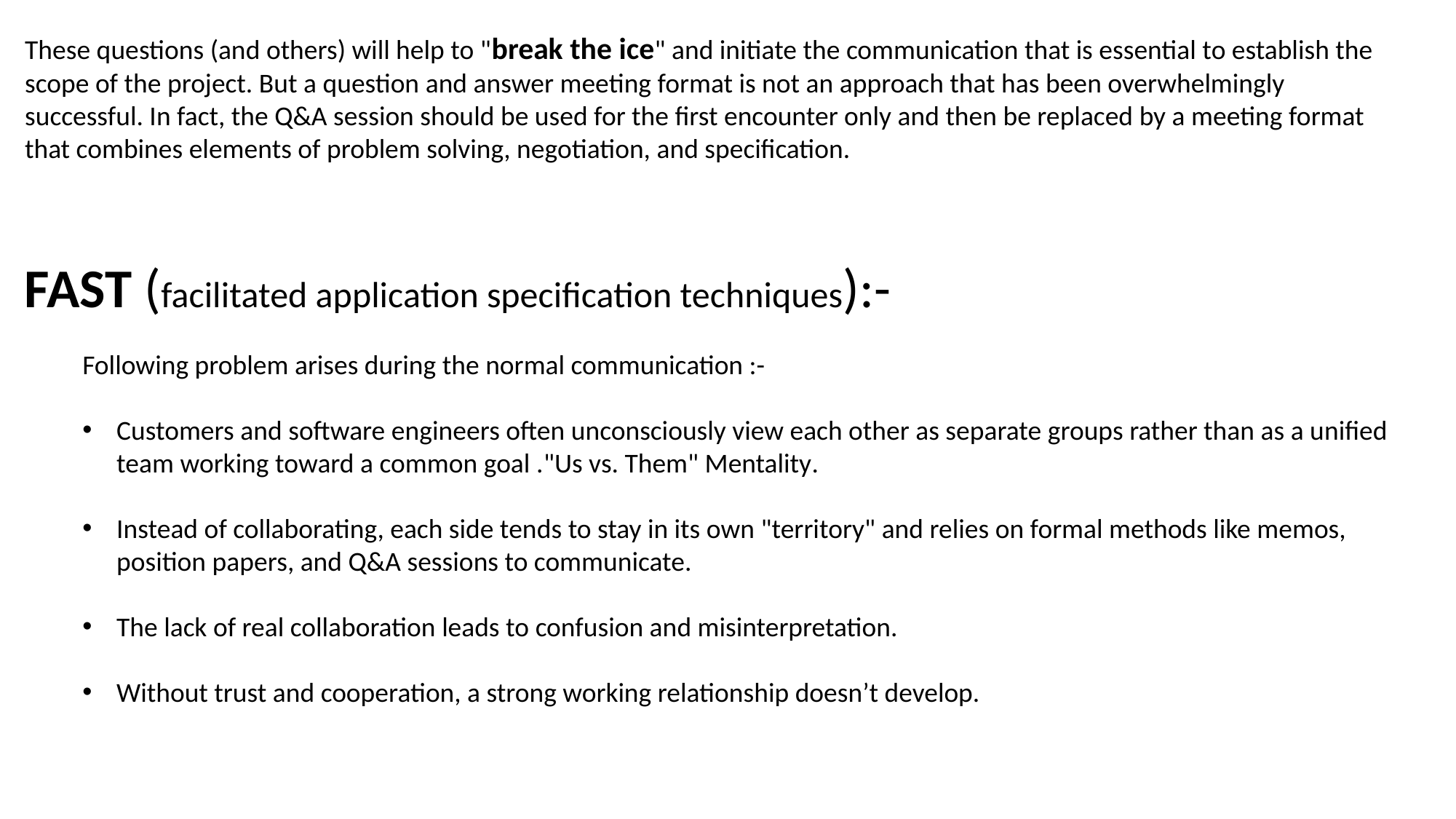

These questions (and others) will help to "break the ice" and initiate the communication that is essential to establish the scope of the project. But a question and answer meeting format is not an approach that has been overwhelmingly successful. In fact, the Q&A session should be used for the first encounter only and then be replaced by a meeting format that combines elements of problem solving, negotiation, and specification.
FAST (facilitated application specification techniques):-
Following problem arises during the normal communication :-

Customers and software engineers often unconsciously view each other as separate groups rather than as a unified team working toward a common goal ."Us vs. Them" Mentality.

Instead of collaborating, each side tends to stay in its own "territory" and relies on formal methods like memos, position papers, and Q&A sessions to communicate.

The lack of real collaboration leads to confusion and misinterpretation.

Without trust and cooperation, a strong working relationship doesn’t develop.